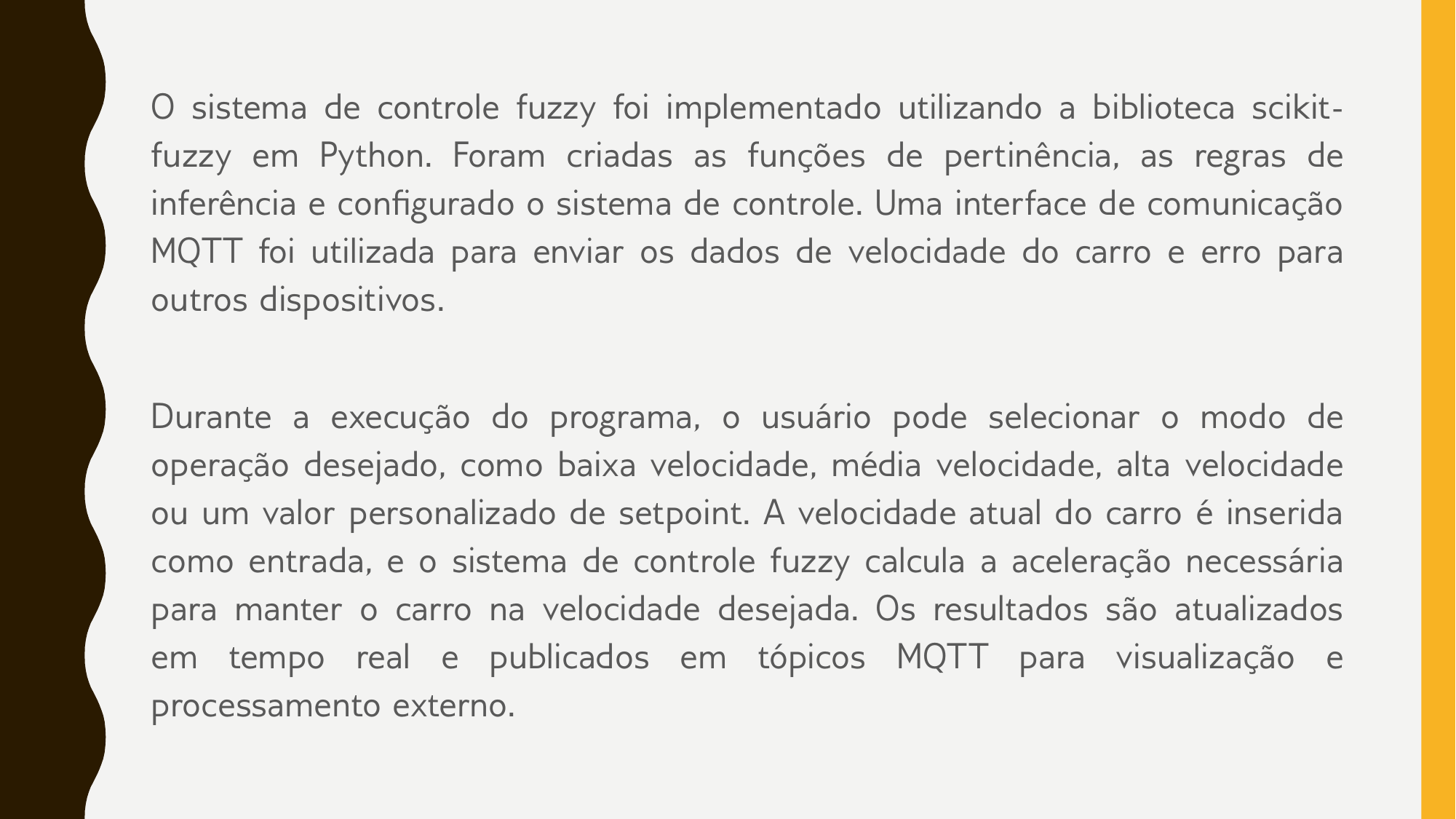

O sistema de controle fuzzy foi implementado utilizando a biblioteca scikit-fuzzy em Python. Foram criadas as funções de pertinência, as regras de inferência e configurado o sistema de controle. Uma interface de comunicação MQTT foi utilizada para enviar os dados de velocidade do carro e erro para outros dispositivos.

Durante a execução do programa, o usuário pode selecionar o modo de operação desejado, como baixa velocidade, média velocidade, alta velocidade ou um valor personalizado de setpoint. A velocidade atual do carro é inserida como entrada, e o sistema de controle fuzzy calcula a aceleração necessária para manter o carro na velocidade desejada. Os resultados são atualizados em tempo real e publicados em tópicos MQTT para visualização e processamento externo.